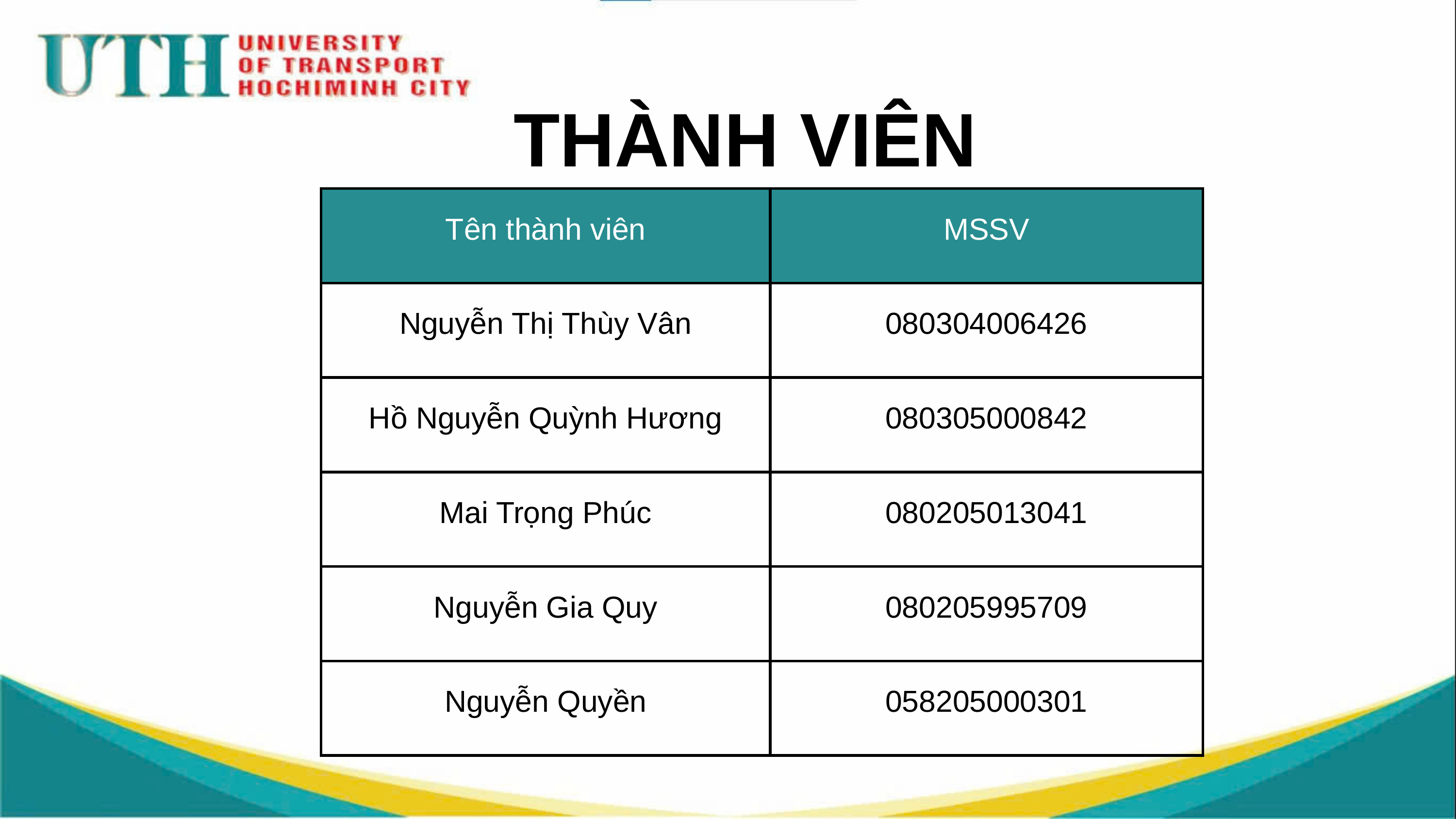

THÀNH VIÊN
| Tên thành viên | MSSV |
| --- | --- |
| Nguyễn Thị Thùy Vân | 080304006426 |
| Hồ Nguyễn Quỳnh Hương | 080305000842 |
| Mai Trọng Phúc | 080205013041 |
| Nguyễn Gia Quy | 080205995709 |
| Nguyễn Quyền | 058205000301 |